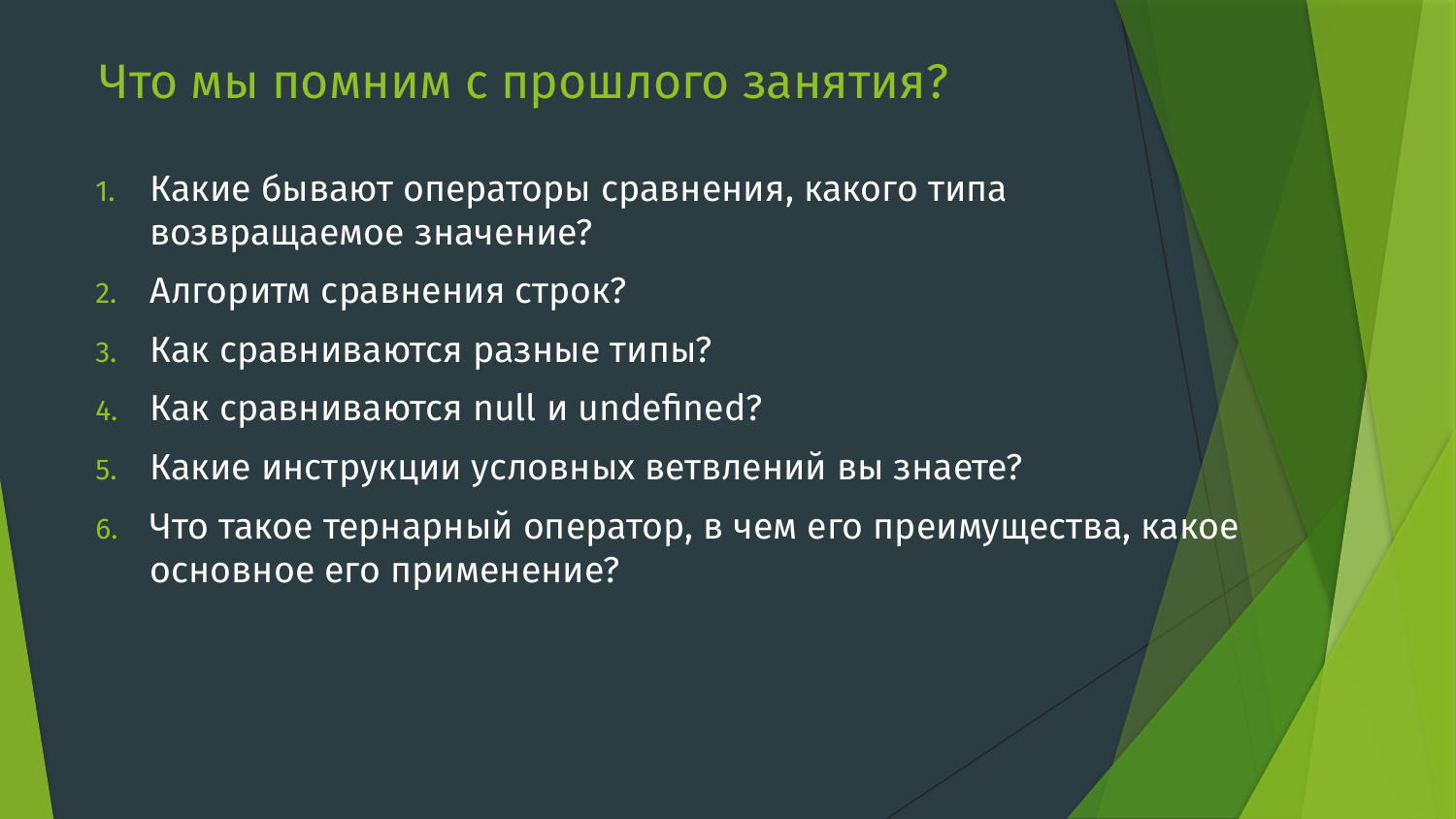

# Что мы помним с прошлого занятия?
Какие бывают операторы сравнения, какого типа возвращаемое значение?
Алгоритм сравнения строк?
Как сравниваются разные типы?
Как сравниваются null и undefined?
Какие инструкции условных ветвлений вы знаете?
Что такое тернарный оператор, в чем его преимущества, какое основное его применение?